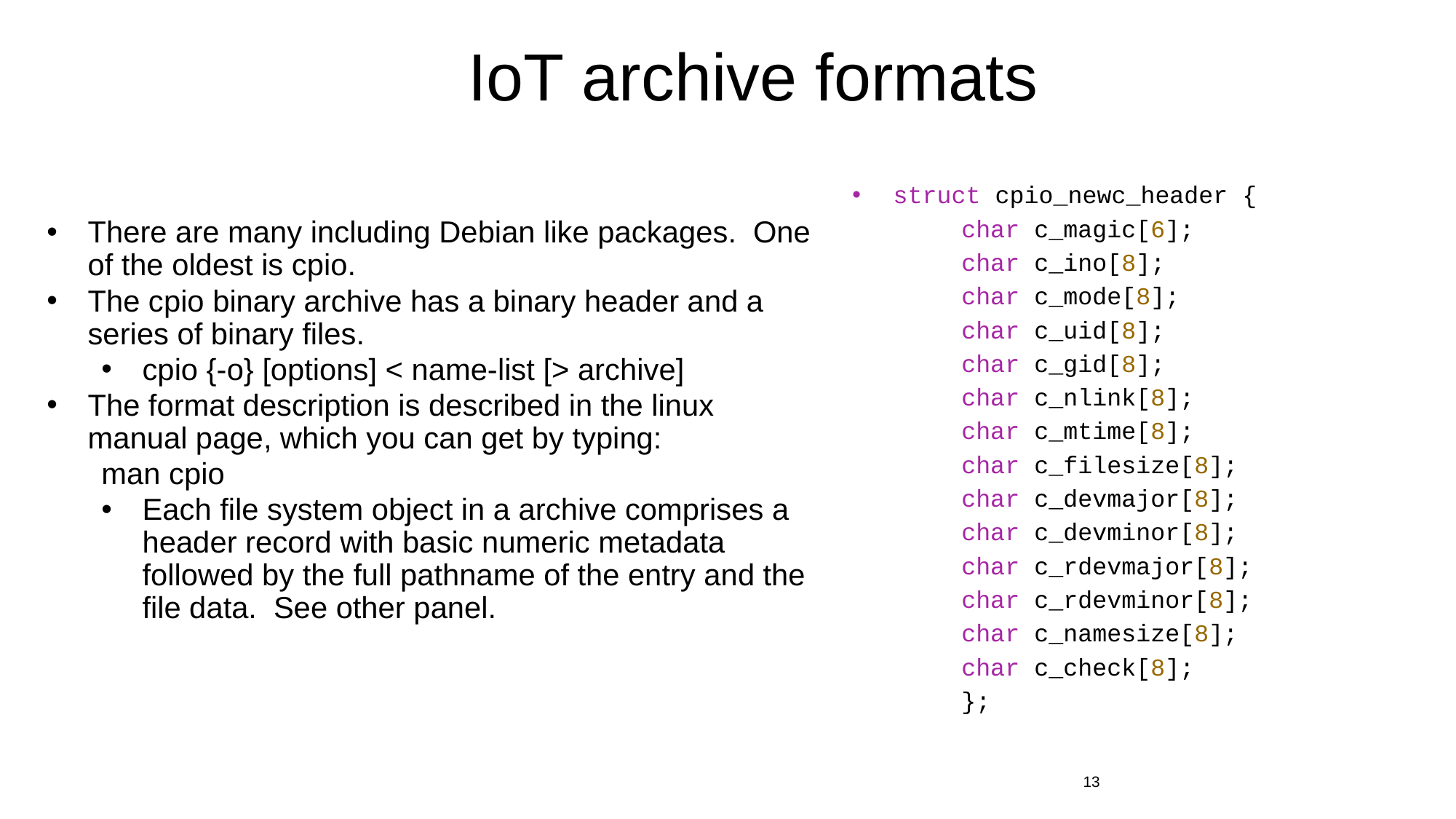

# IoT archive formats
struct cpio_newc_header {
char c_magic[6];
char c_ino[8];
char c_mode[8];
char c_uid[8];
char c_gid[8];
char c_nlink[8];
char c_mtime[8];
char c_filesize[8];
char c_devmajor[8];
char c_devminor[8];
char c_rdevmajor[8];
char c_rdevminor[8];
char c_namesize[8];
char c_check[8];
};
There are many including Debian like packages.  One of the oldest is cpio.
The cpio binary archive has a binary header and a series of binary files.
cpio {-o} [options] < name-list [> archive]
The format description is described in the linux manual page, which you can get by typing:
man cpio
Each file system object in a archive comprises a header record with basic numeric metadata followed by the full pathname of the entry and the file data.  See other panel.

13